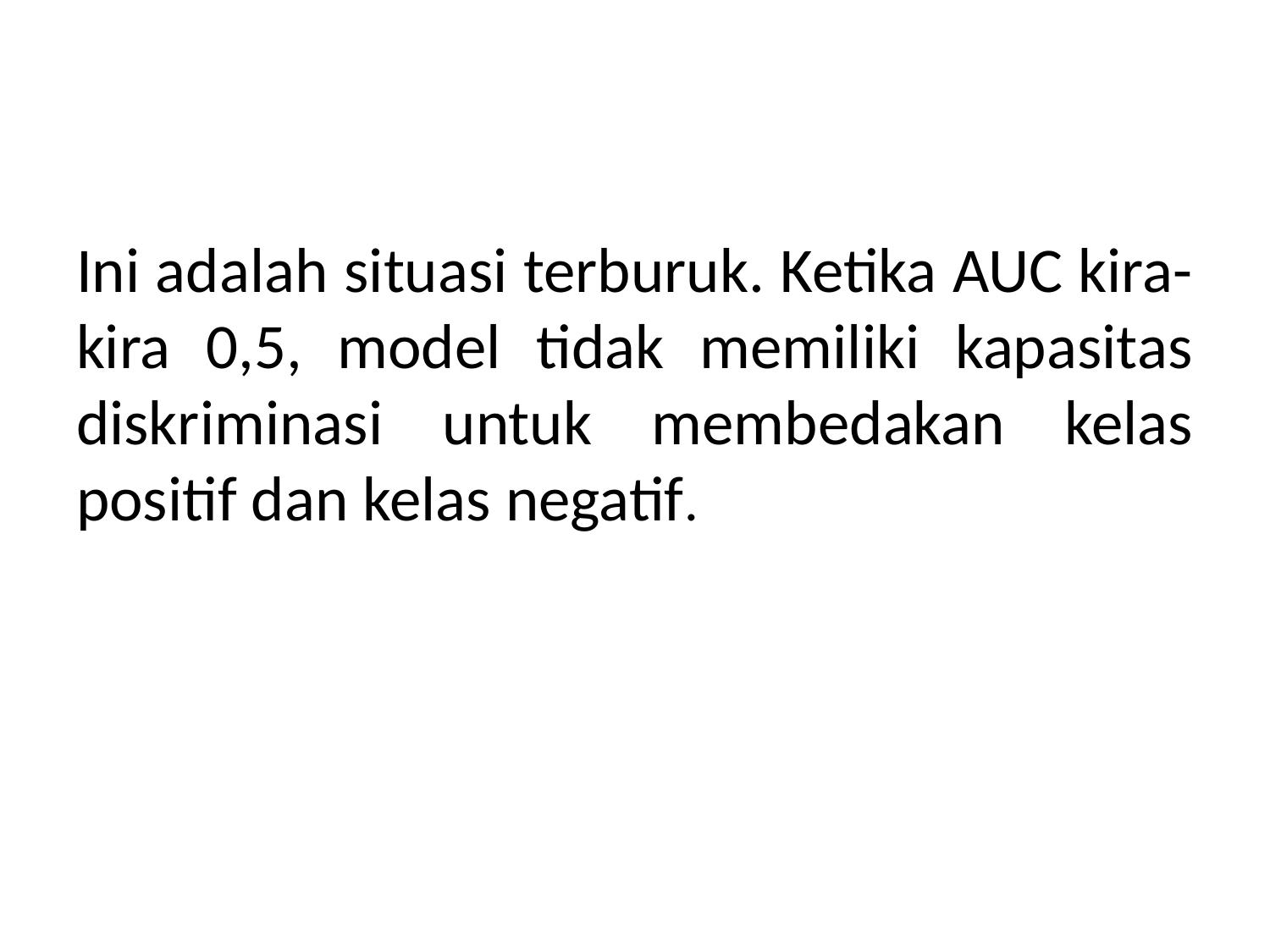

Ini adalah situasi terburuk. Ketika AUC kira-kira 0,5, model tidak memiliki kapasitas diskriminasi untuk membedakan kelas positif dan kelas negatif.